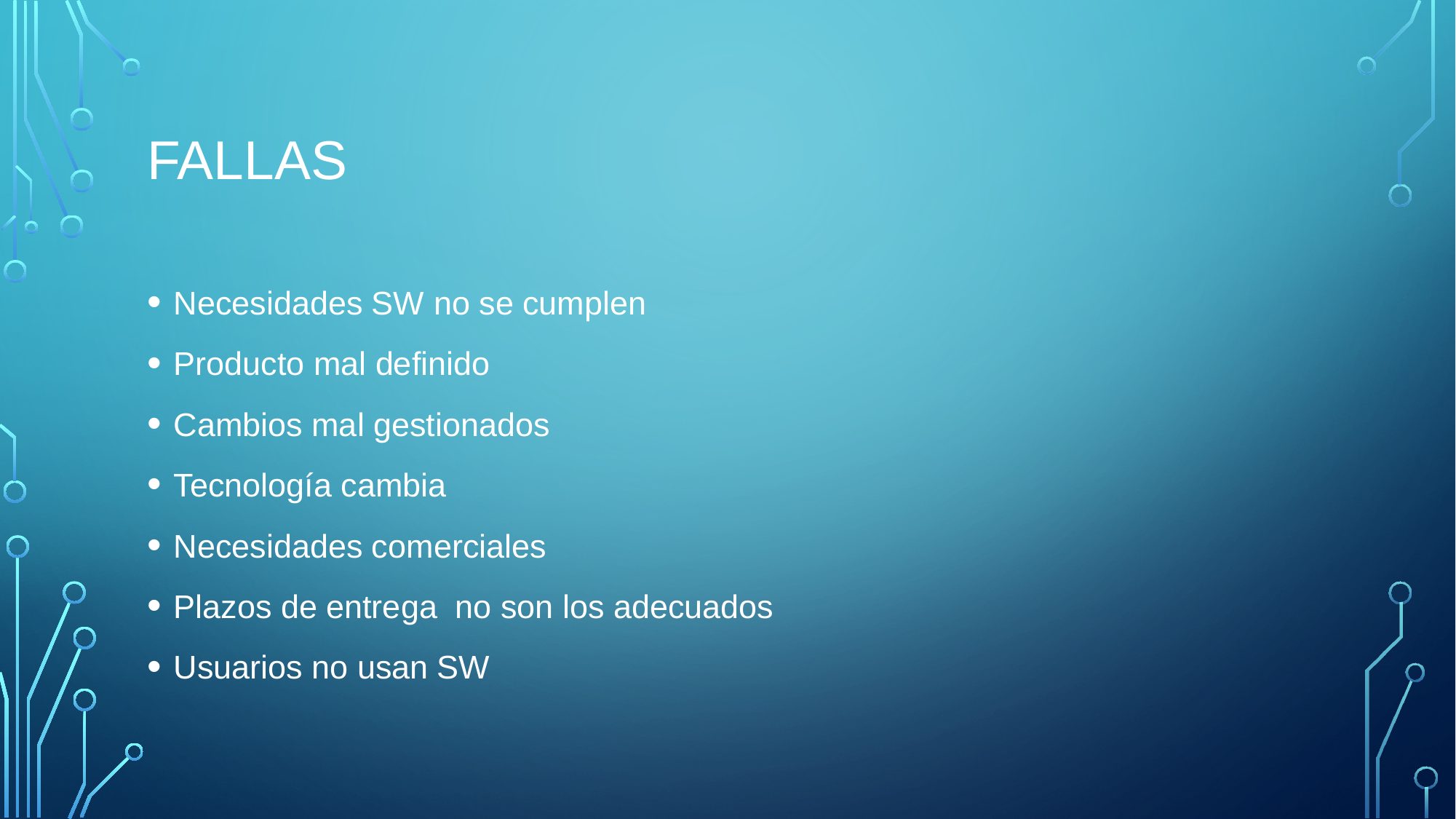

# Fallas
Necesidades SW no se cumplen
Producto mal definido
Cambios mal gestionados
Tecnología cambia
Necesidades comerciales
Plazos de entrega  no son los adecuados
Usuarios no usan SW